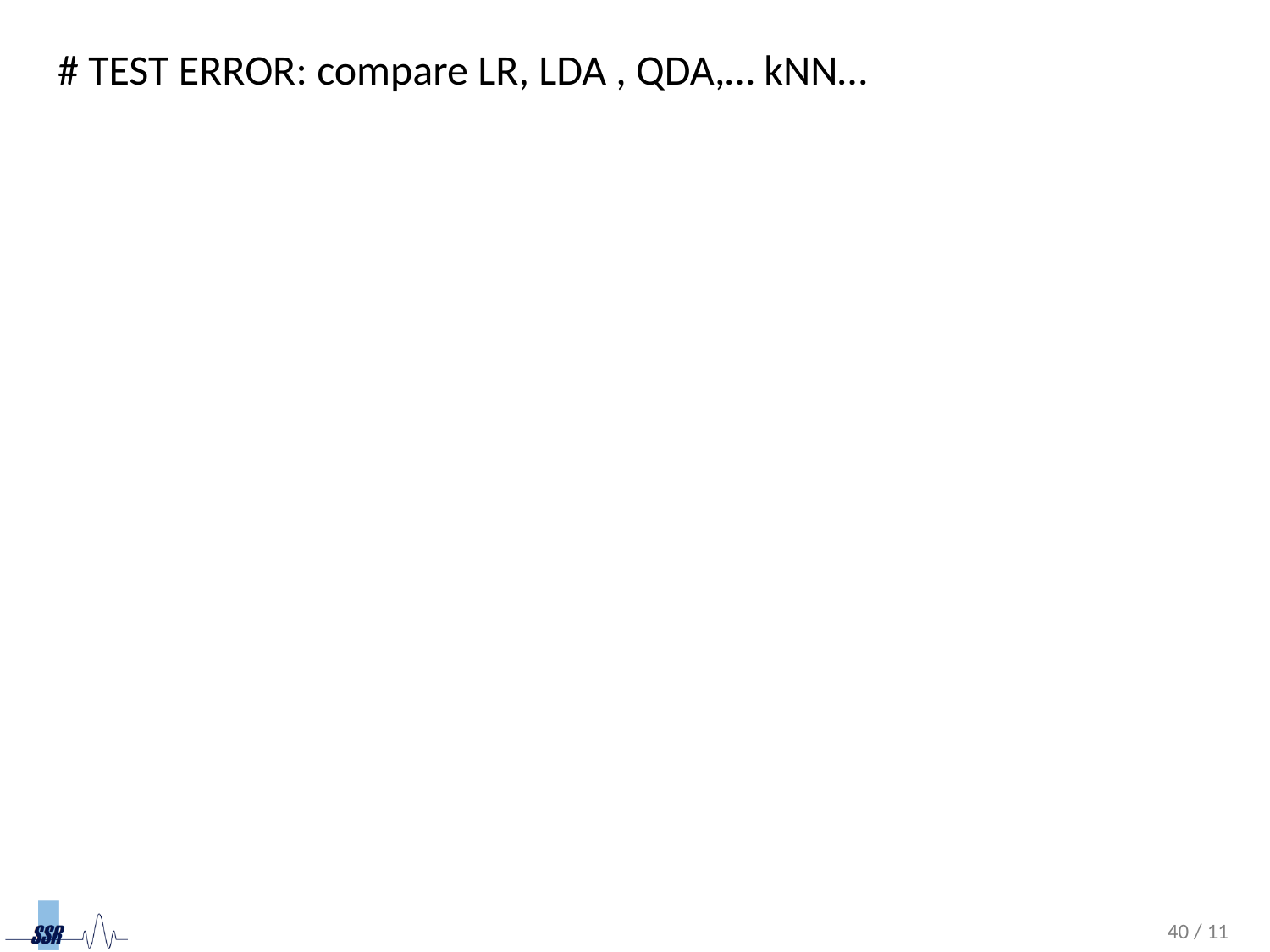

# TEST ERROR: compare LR, LDA , QDA,… kNN…